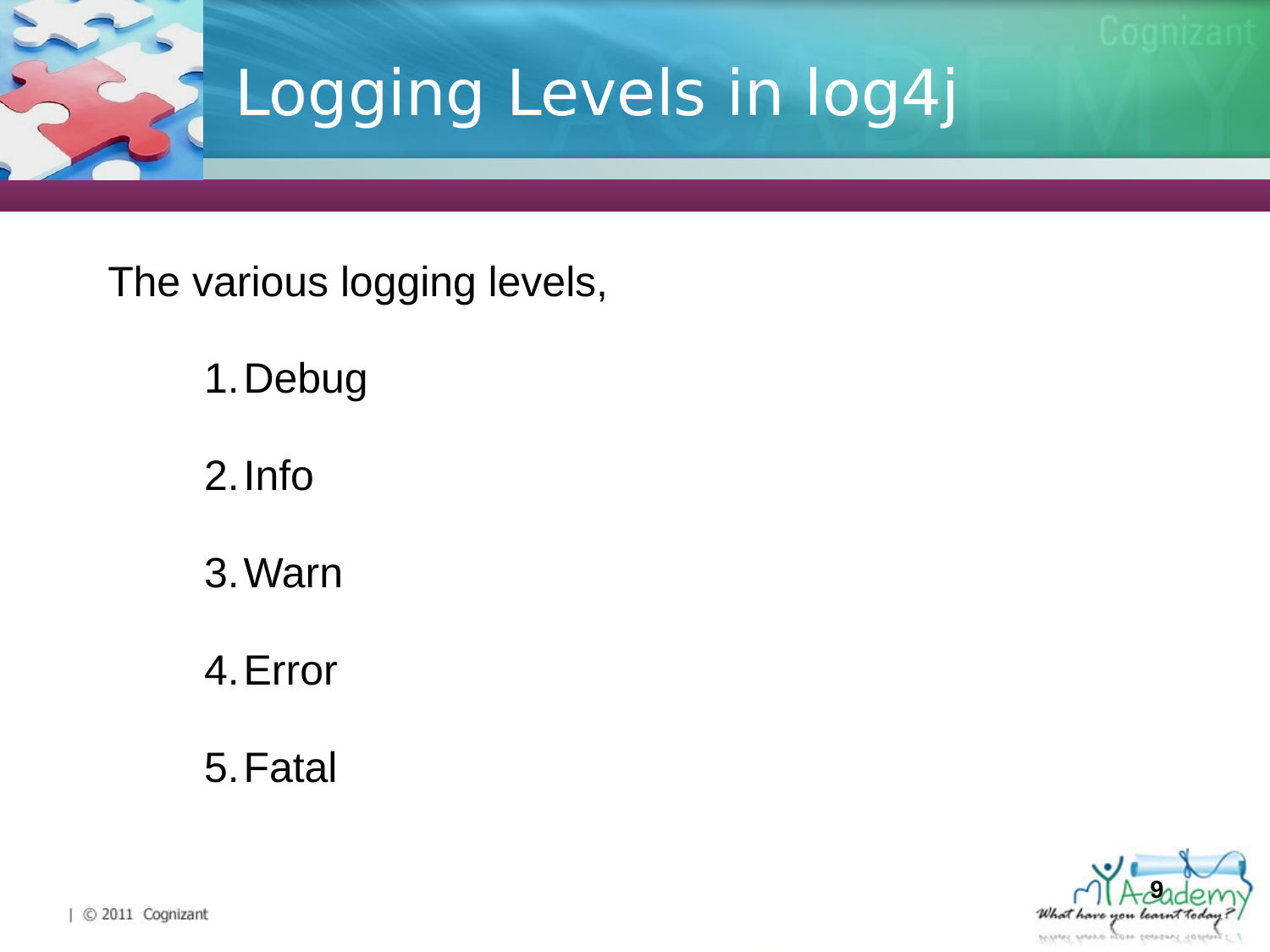

# Logging Levels in log4j
The various logging levels,
Debug
Info
Warn
Error
Fatal
9